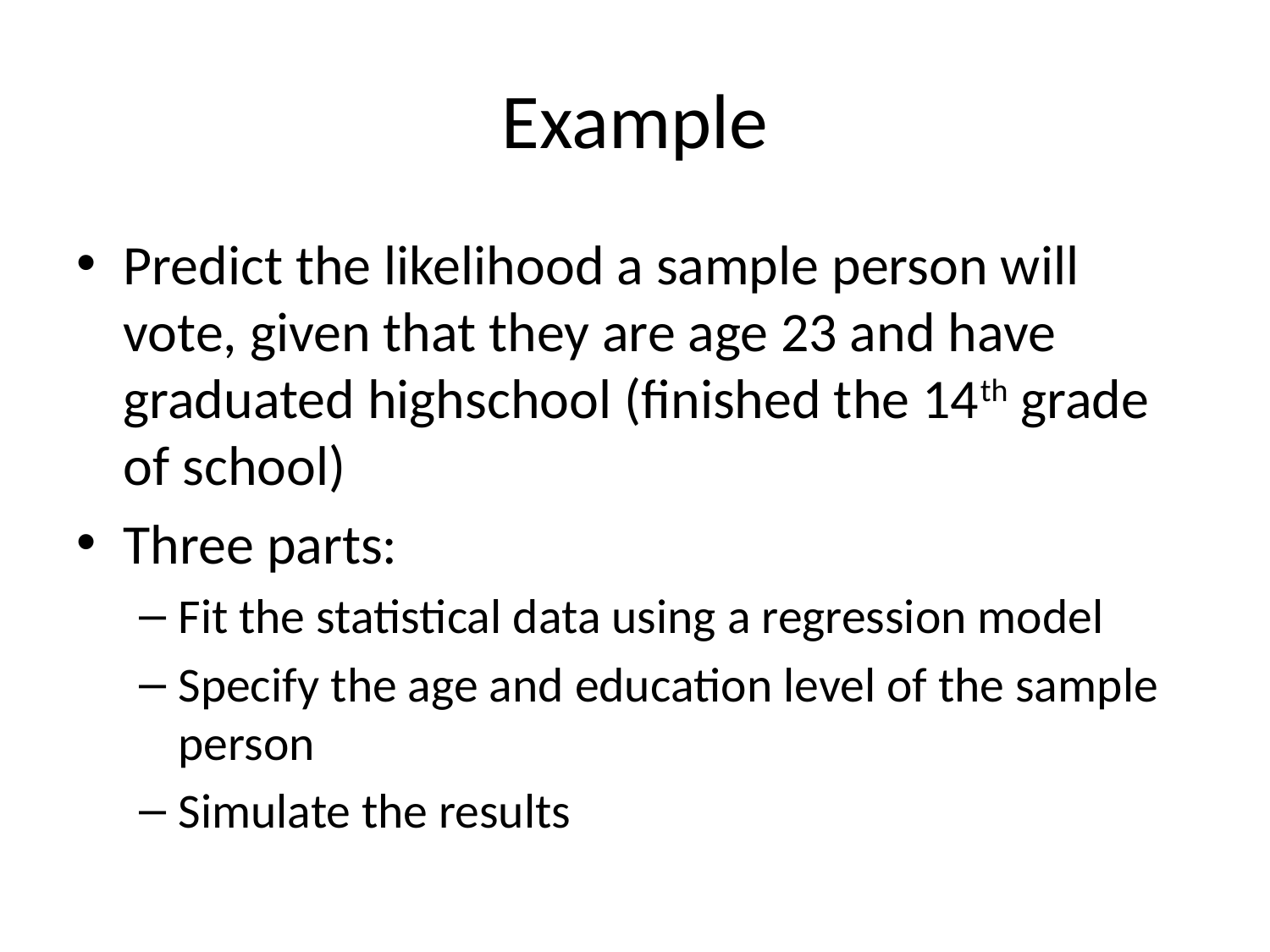

# Example
Predict the likelihood a sample person will vote, given that they are age 23 and have graduated highschool (finished the 14th grade of school)
Three parts:
Fit the statistical data using a regression model
Specify the age and education level of the sample person
Simulate the results